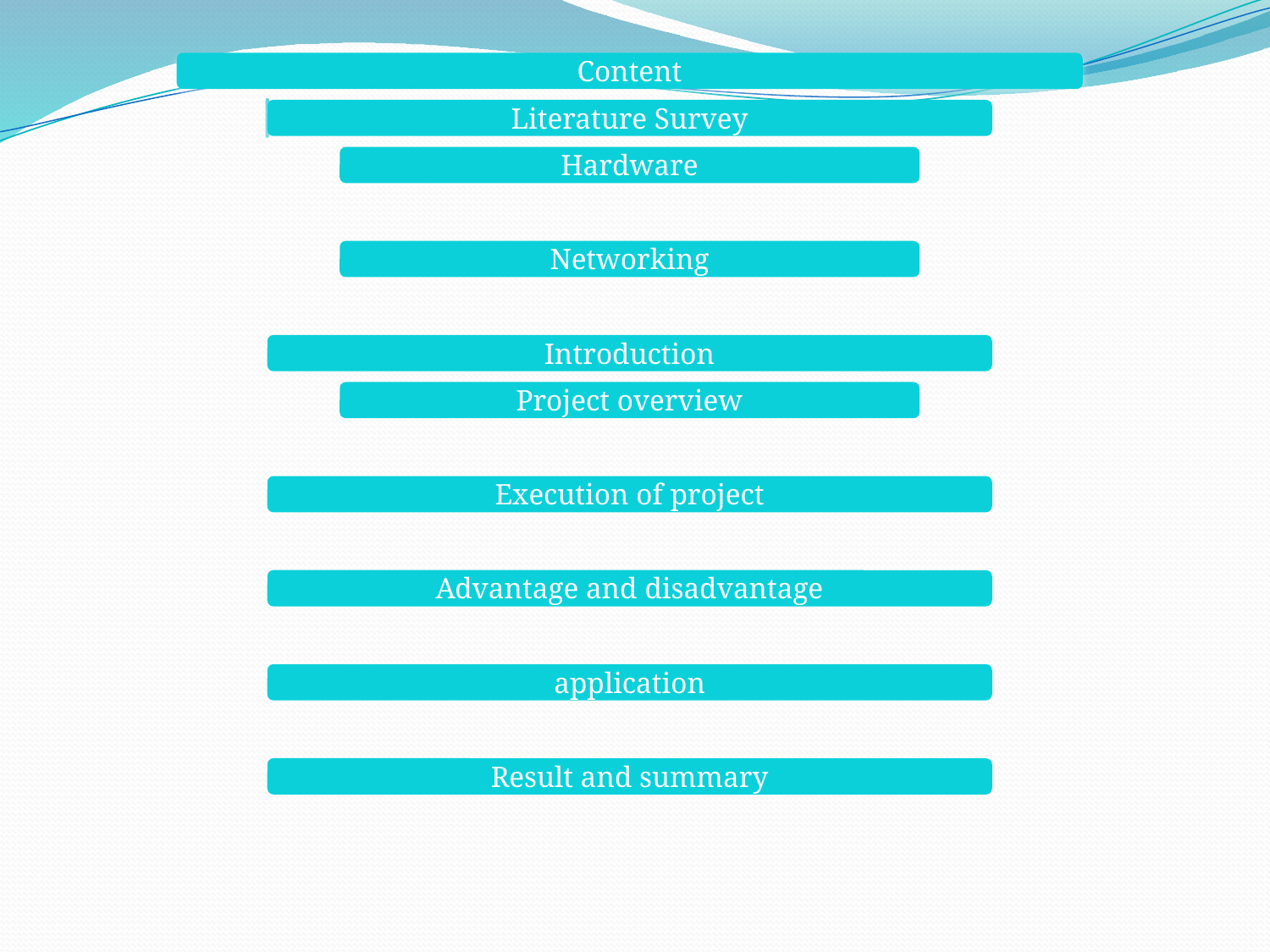

Content
Literature Survey
Hardware
Networking
Introduction
Project overview
Execution of project
Result and summary
Advantage and disadvantage
application
#